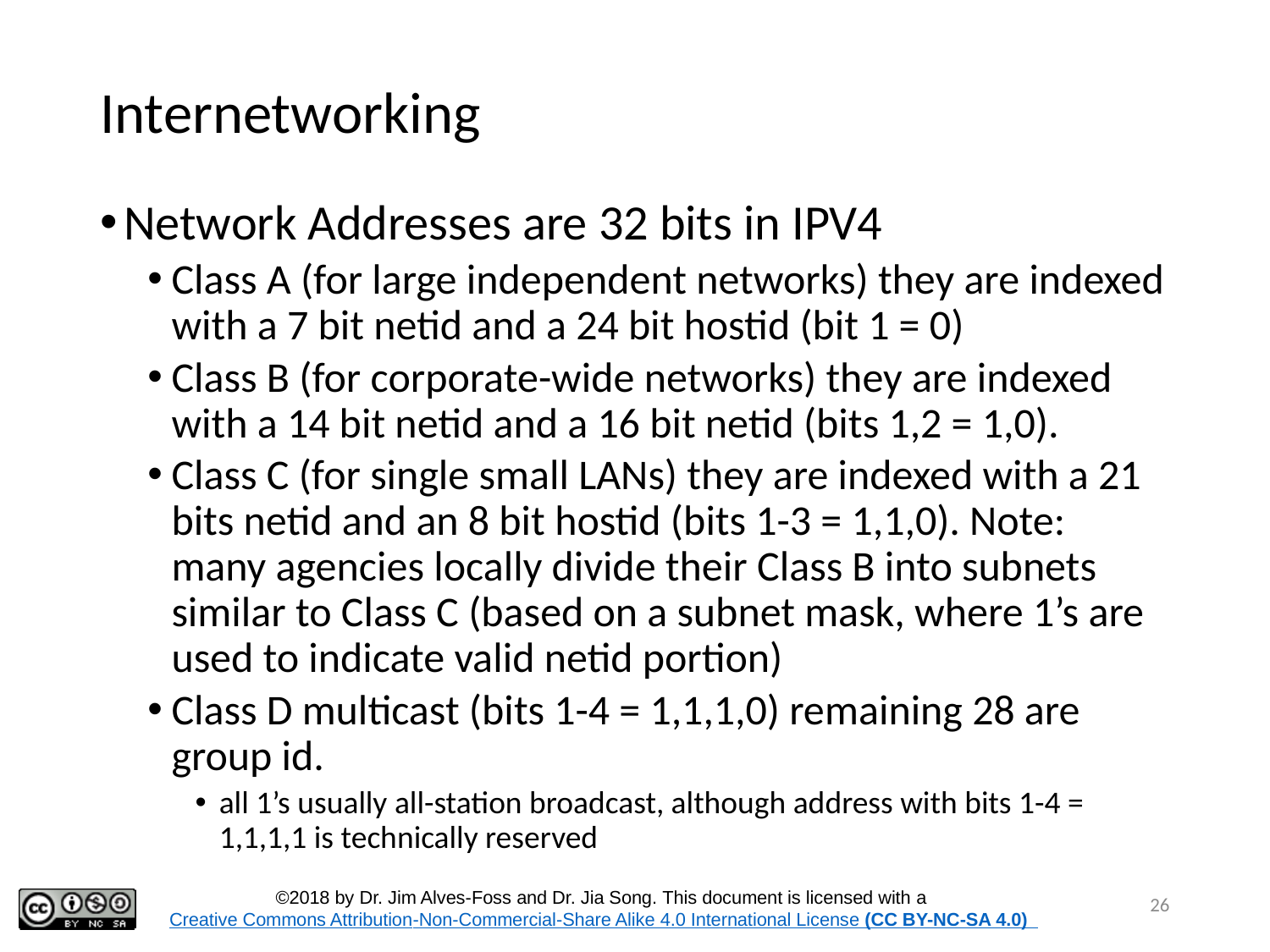

26
# Internetworking
Network Addresses are 32 bits in IPV4
Class A (for large independent networks) they are indexed with a 7 bit netid and a 24 bit hostid (bit 1 = 0)
Class B (for corporate-wide networks) they are indexed with a 14 bit netid and a 16 bit netid (bits 1,2 = 1,0).
Class C (for single small LANs) they are indexed with a 21 bits netid and an 8 bit hostid (bits 1-3 = 1,1,0). Note: many agencies locally divide their Class B into subnets similar to Class C (based on a subnet mask, where 1’s are used to indicate valid netid portion)
Class D multicast (bits 1-4 = 1,1,1,0) remaining 28 are group id.
all 1’s usually all-station broadcast, although address with bits 1-4 = 1,1,1,1 is technically reserved